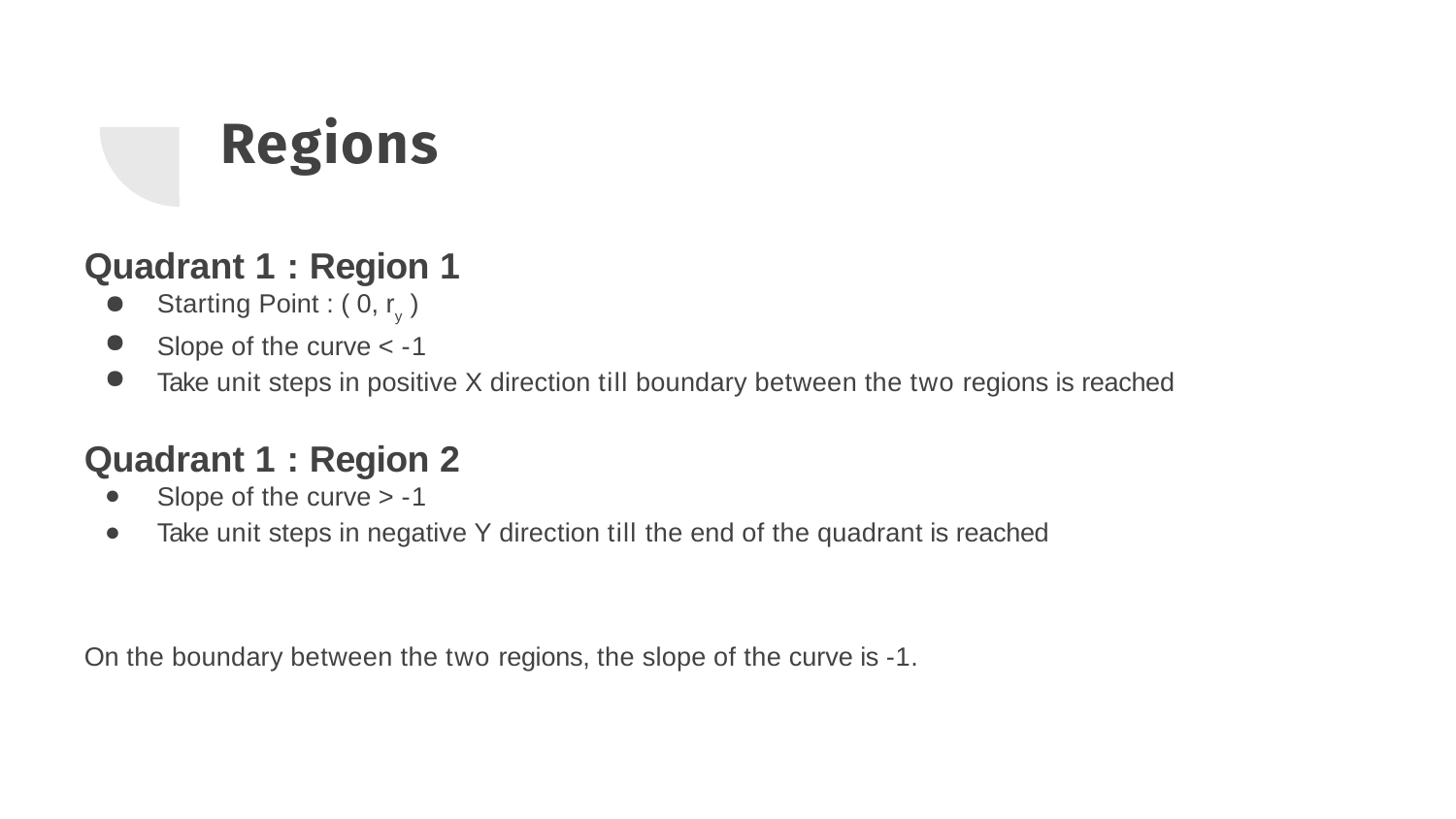

# Regions
Quadrant 1 : Region 1
Starting Point : ( 0, ry )
Slope of the curve < -1
Take unit steps in positive X direction till boundary between the two regions is reached

Quadrant 1 : Region 2
Slope of the curve > -1
Take unit steps in negative Y direction till the end of the quadrant is reached
On the boundary between the two regions, the slope of the curve is -1.